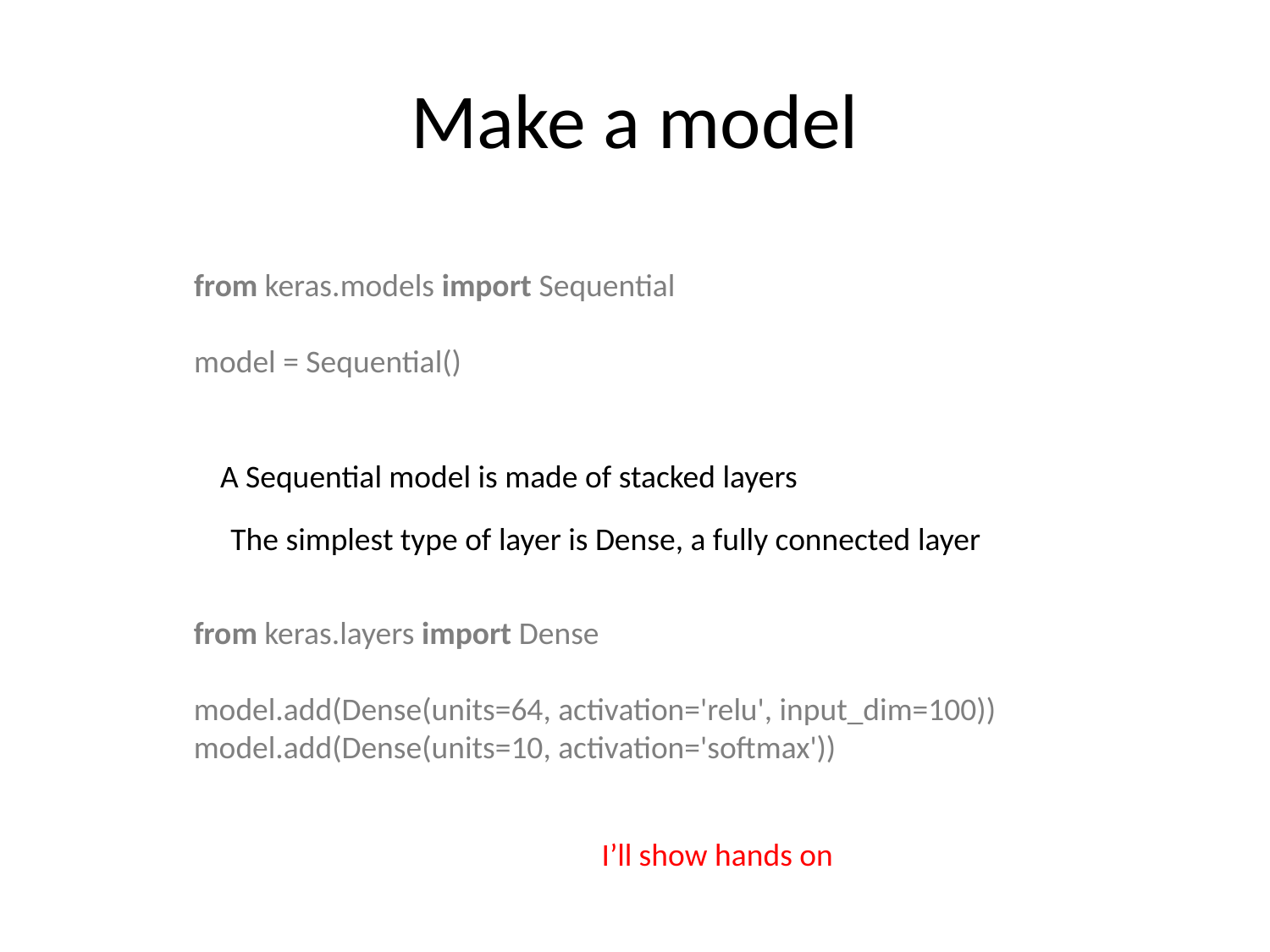

# Make a model
from keras.models import Sequential

model = Sequential()
A Sequential model is made of stacked layers
The simplest type of layer is Dense, a fully connected layer
from keras.layers import Dense

model.add(Dense(units=64, activation='relu', input_dim=100))
model.add(Dense(units=10, activation='softmax'))
I’ll show hands on